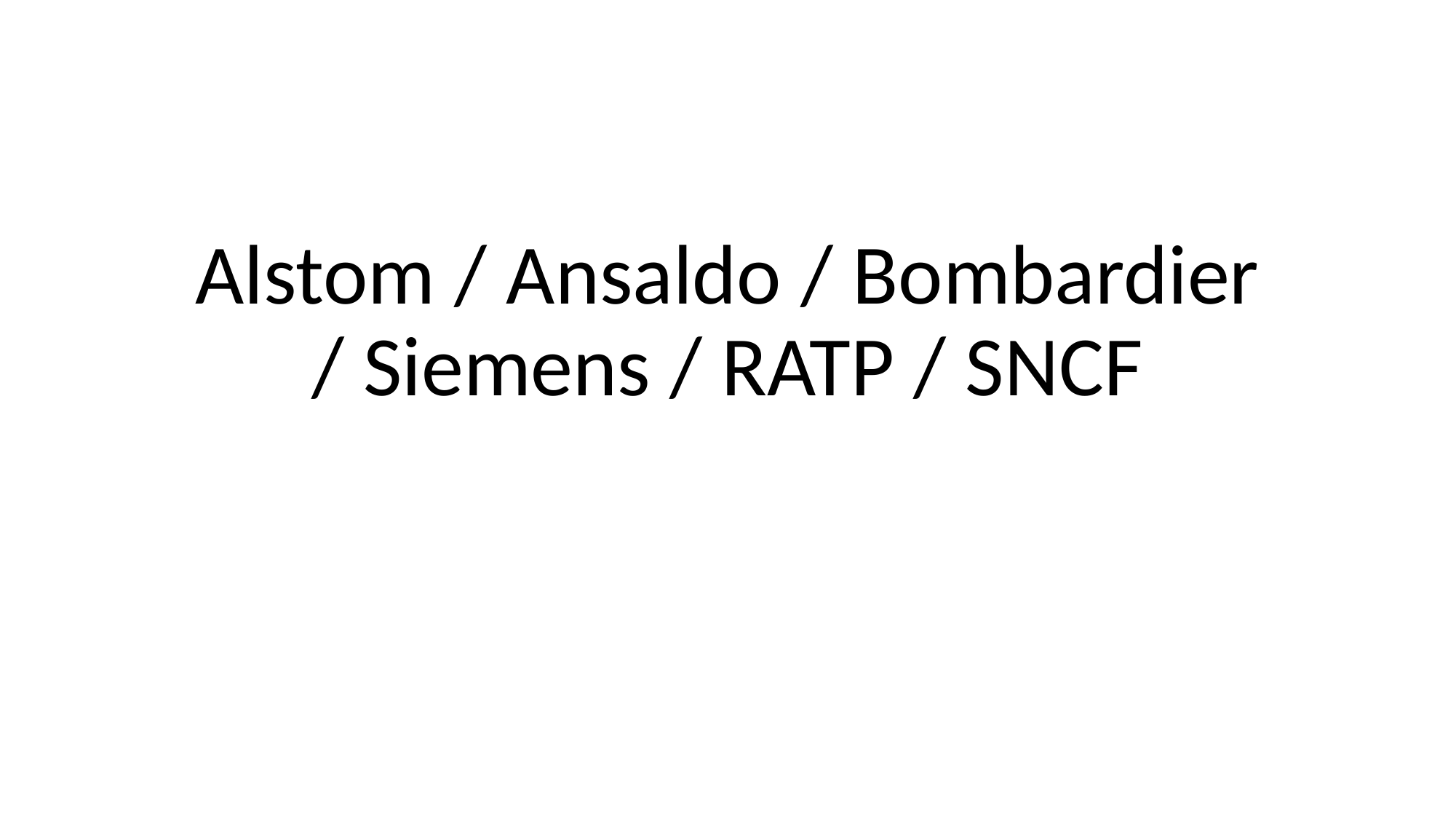

# Alstom / Ansaldo / Bombardier / Siemens / RATP / SNCF